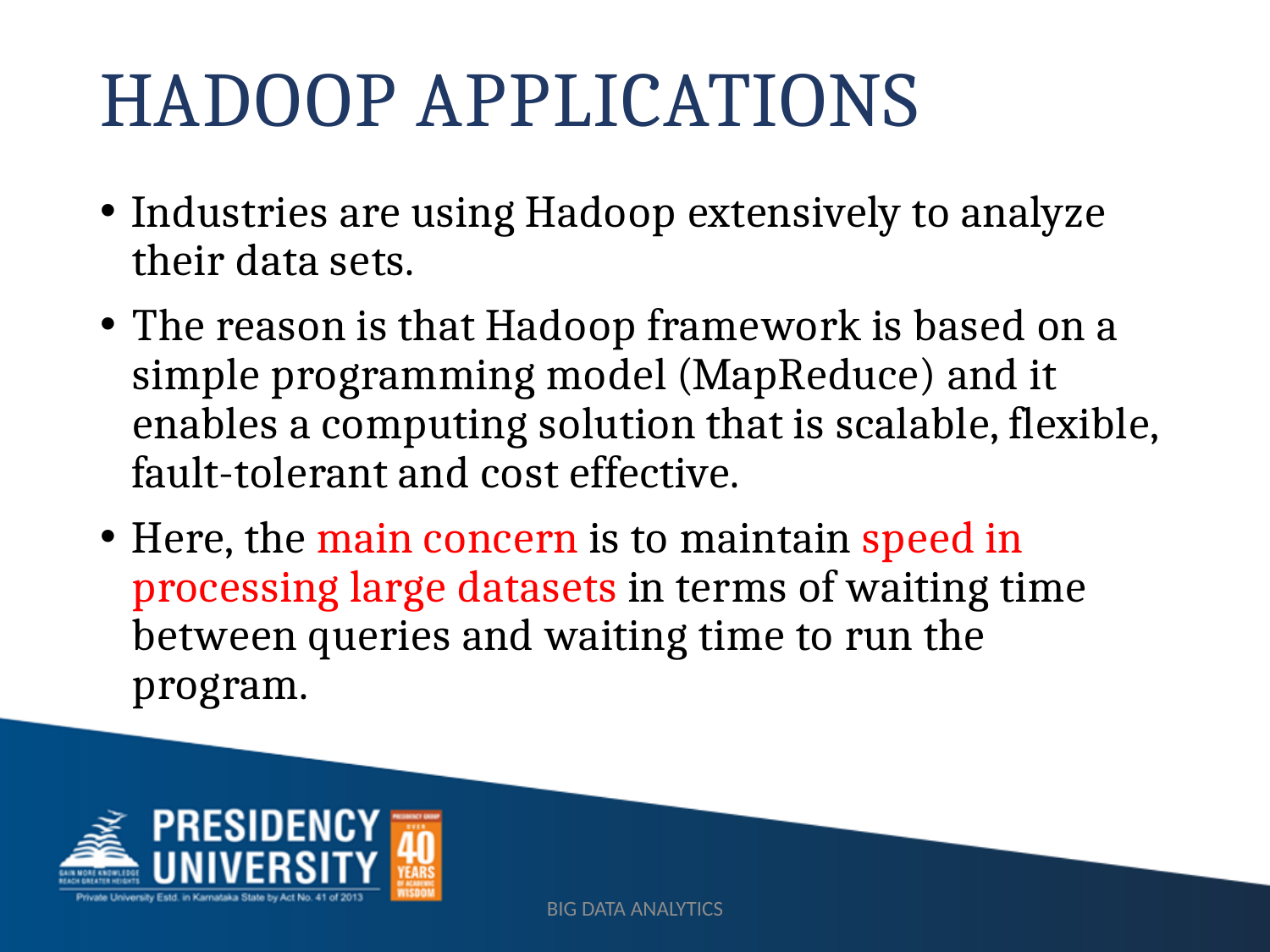

# HADOOP APPLICATIONS
Industries are using Hadoop extensively to analyze their data sets.
The reason is that Hadoop framework is based on a simple programming model (MapReduce) and it enables a computing solution that is scalable, flexible, fault-tolerant and cost effective.
Here, the main concern is to maintain speed in processing large datasets in terms of waiting time between queries and waiting time to run the program.
BIG DATA ANALYTICS